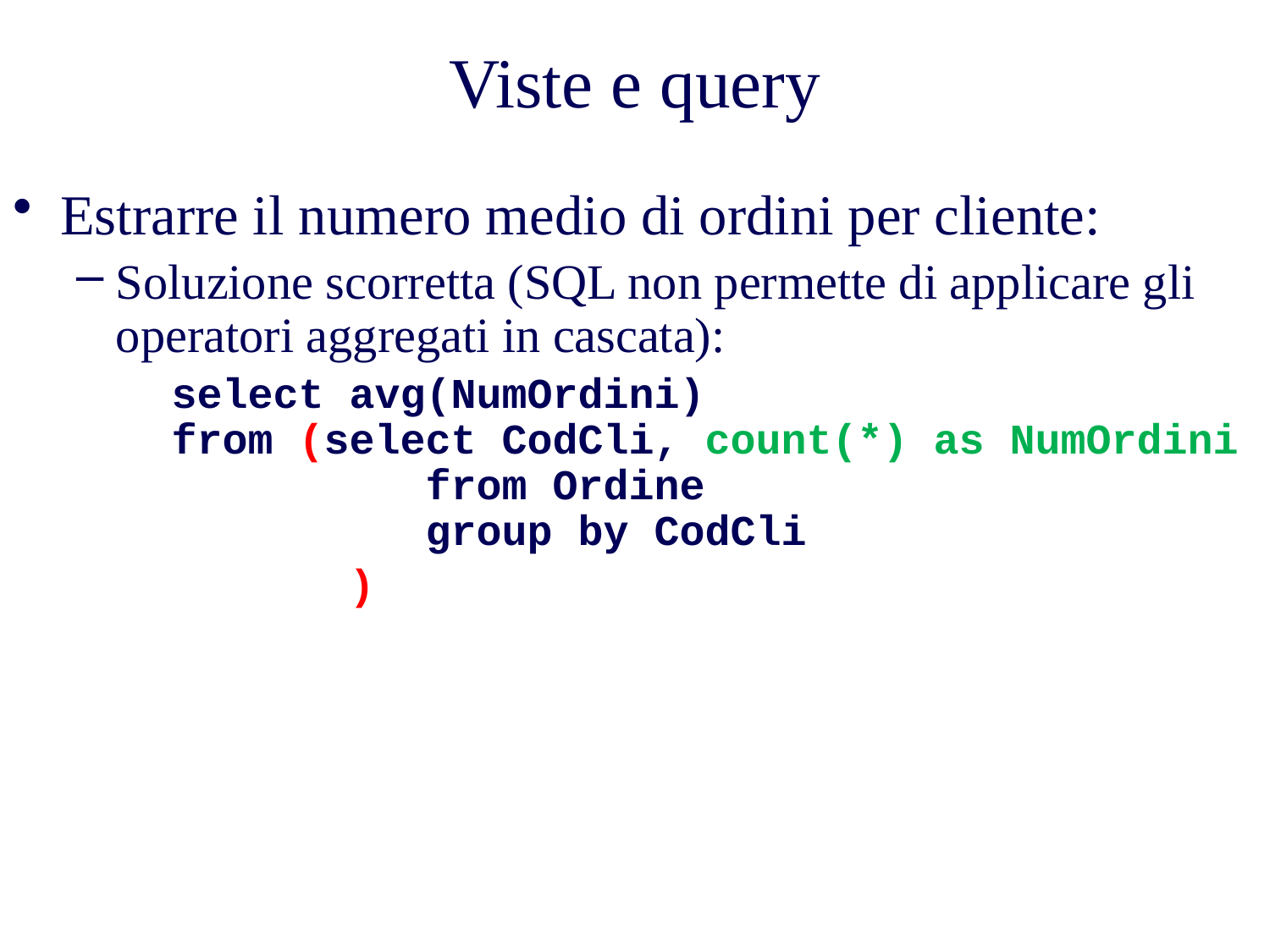

# Viste e query
Estrarre il numero medio di ordini per cliente:
Soluzione scorretta (SQL non permette di applicare gli operatori aggregati in cascata):
	select avg(NumOrdini)
from (select CodCli, count(*) as NumOrdini
		from Ordine
		group by CodCli
		  )